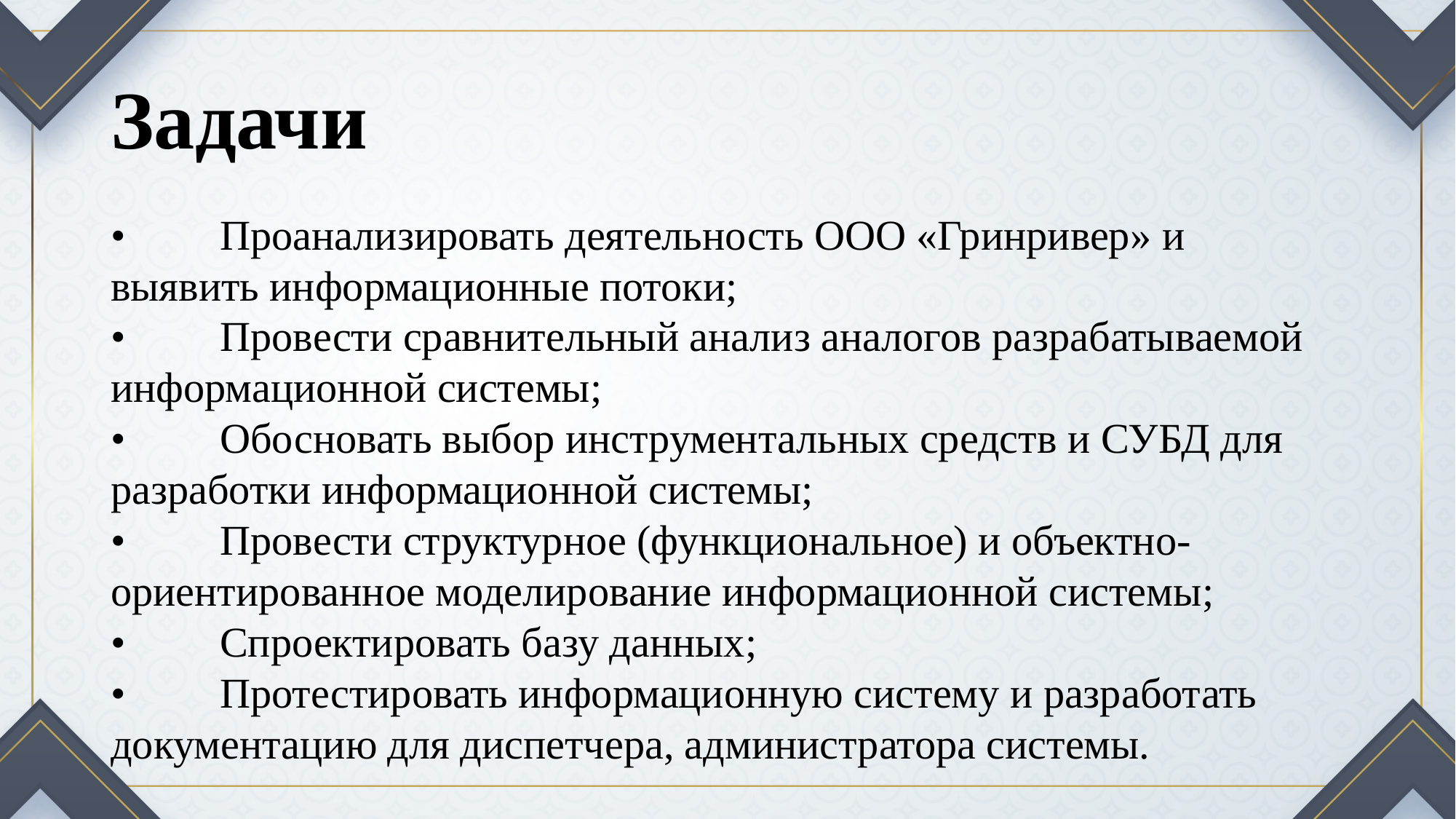

# Задачи
•	Проанализировать деятельность ООО «Гринривер» и выявить информационные потоки;
•	Провести сравнительный анализ аналогов разрабатываемой информационной системы;
•	Обосновать выбор инструментальных средств и СУБД для разработки информационной системы;
•	Провести структурное (функциональное) и объектно-ориентированное моделирование информационной системы;
•	Спроектировать базу данных;
•	Протестировать информационную систему и разработать документацию для диспетчера, администратора системы.